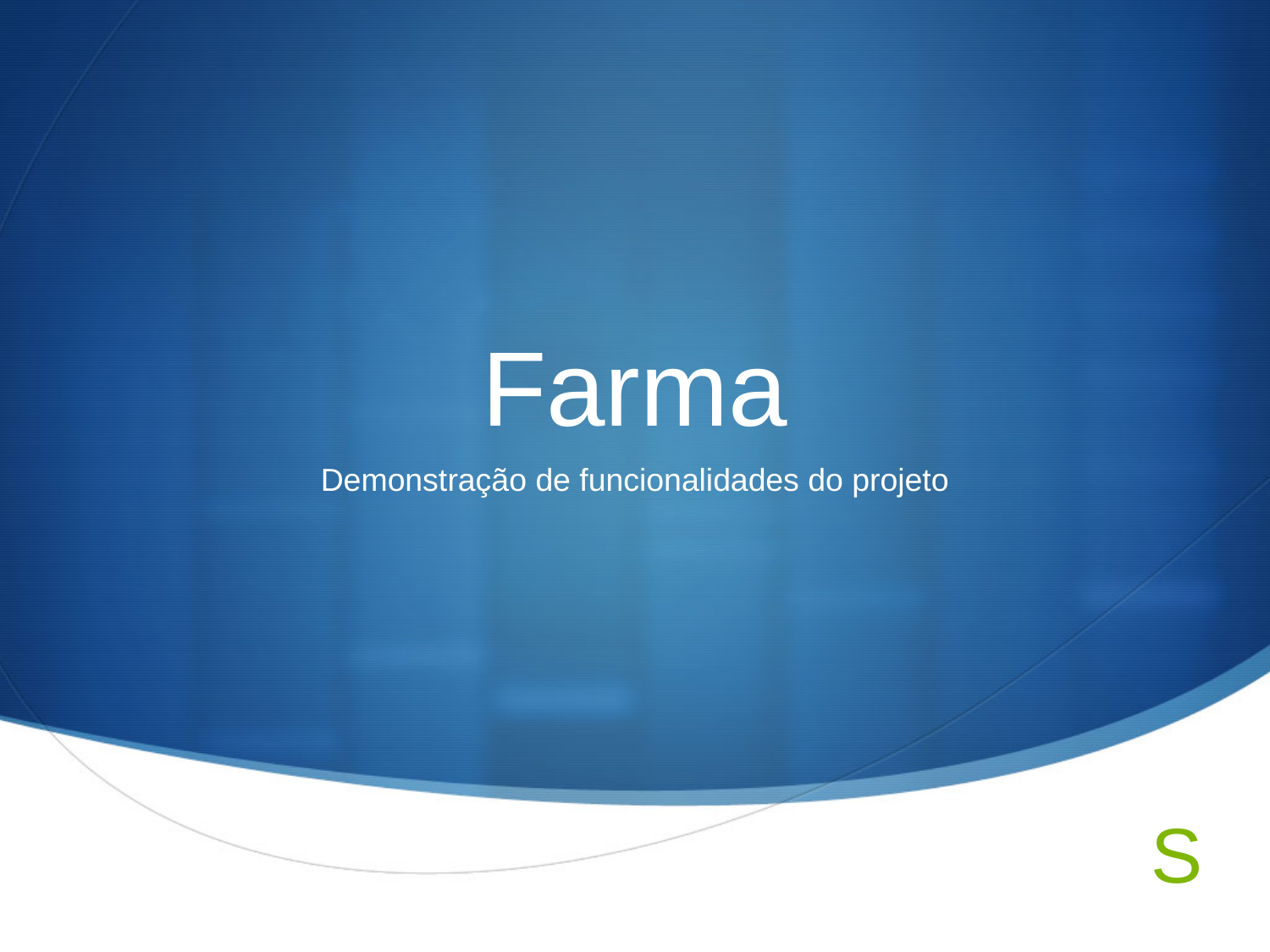

# Farma
Demonstração de funcionalidades do projeto